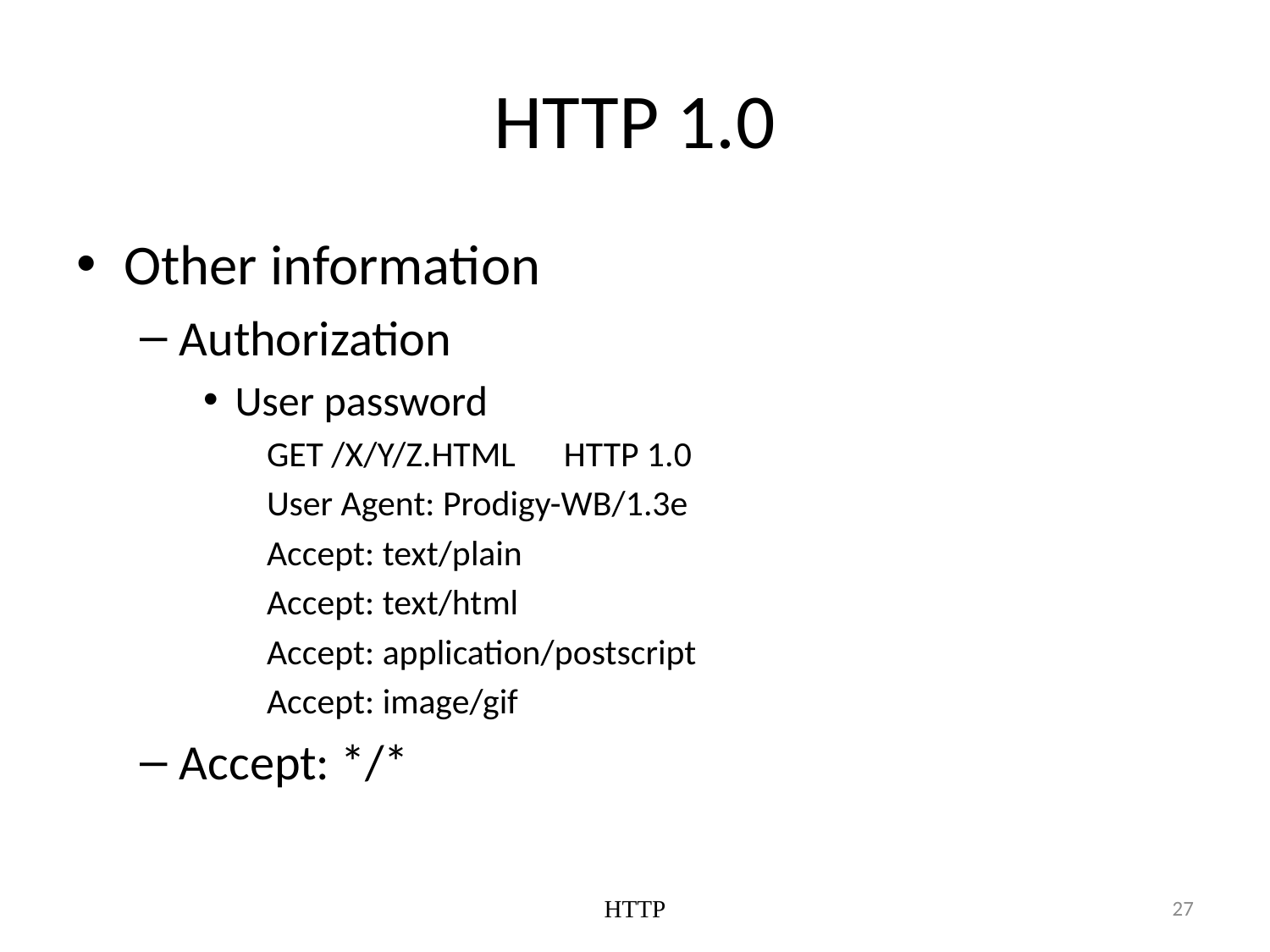

# HTTP 1.0
Other information
Authorization
User password
GET /X/Y/Z.HTML      HTTP 1.0
User Agent: Prodigy-WB/1.3e
Accept: text/plain
Accept: text/html
Accept: application/postscript
Accept: image/gif
Accept: */*
HTTP
27